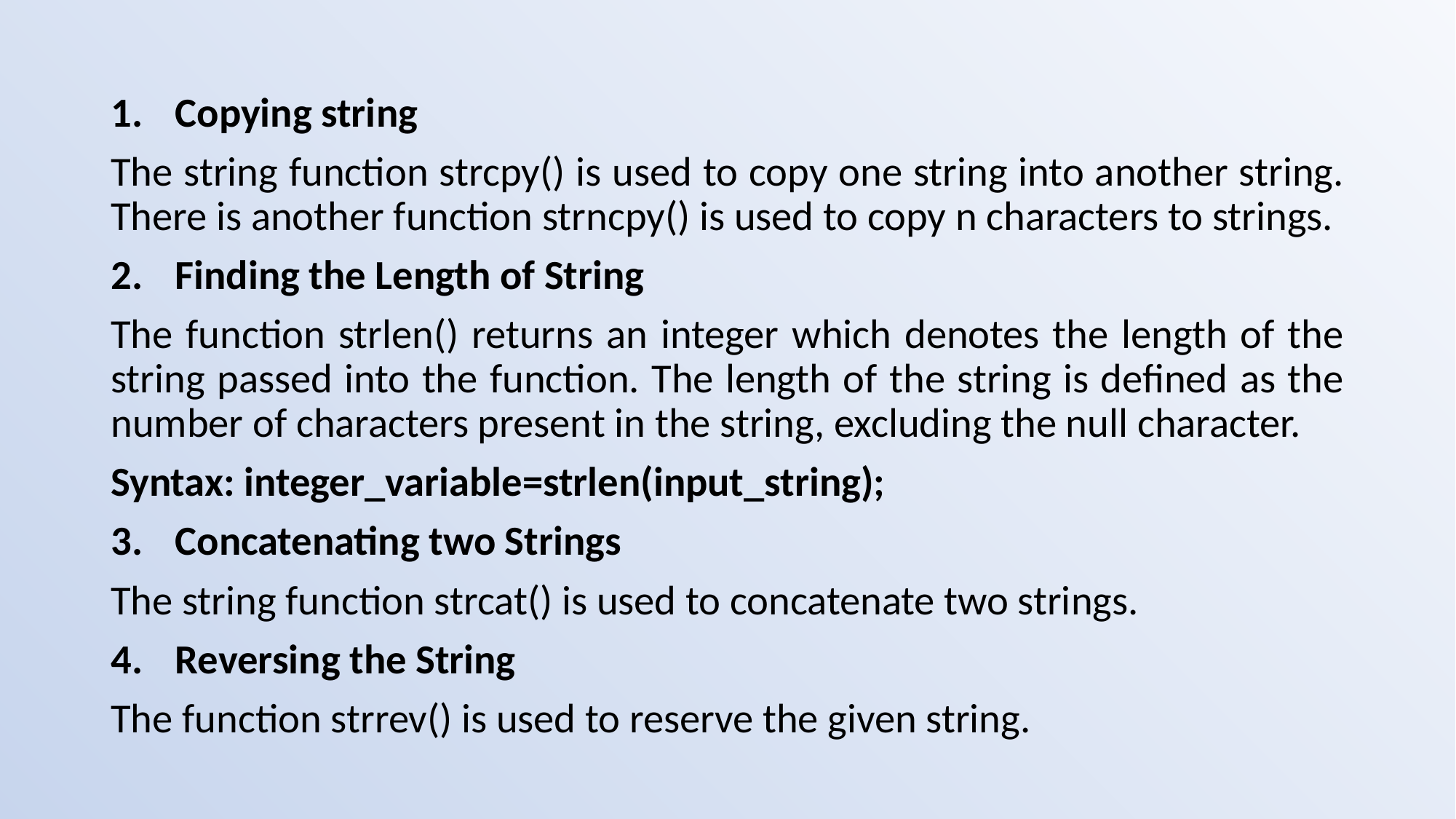

Copying string
The string function strcpy() is used to copy one string into another string. There is another function strncpy() is used to copy n characters to strings.
Finding the Length of String
The function strlen() returns an integer which denotes the length of the string passed into the function. The length of the string is defined as the number of characters present in the string, excluding the null character.
Syntax: integer_variable=strlen(input_string);
Concatenating two Strings
The string function strcat() is used to concatenate two strings.
Reversing the String
The function strrev() is used to reserve the given string.